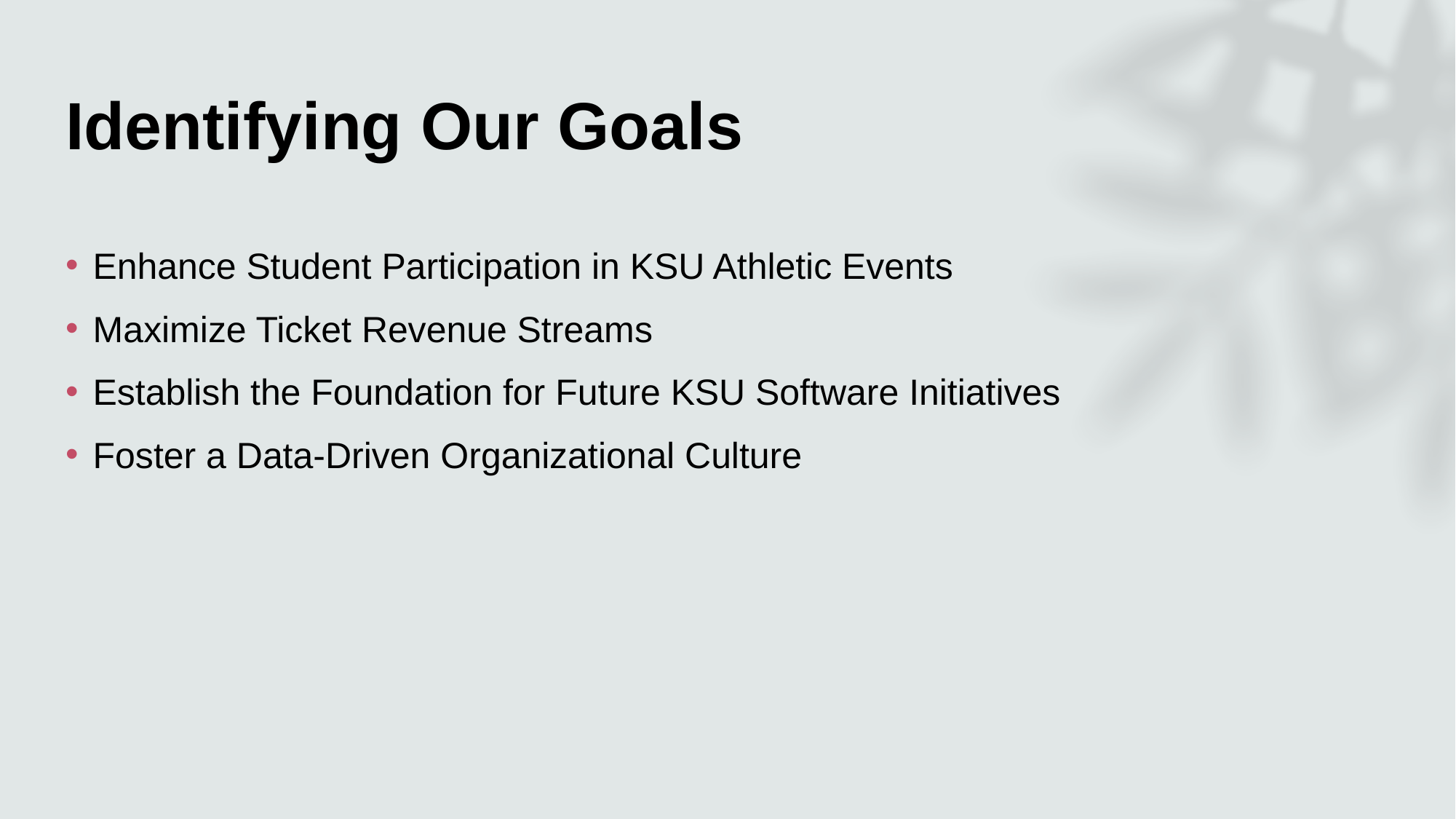

# Identifying Our Goals
Enhance Student Participation in KSU Athletic Events
Maximize Ticket Revenue Streams
Establish the Foundation for Future KSU Software Initiatives
Foster a Data-Driven Organizational Culture